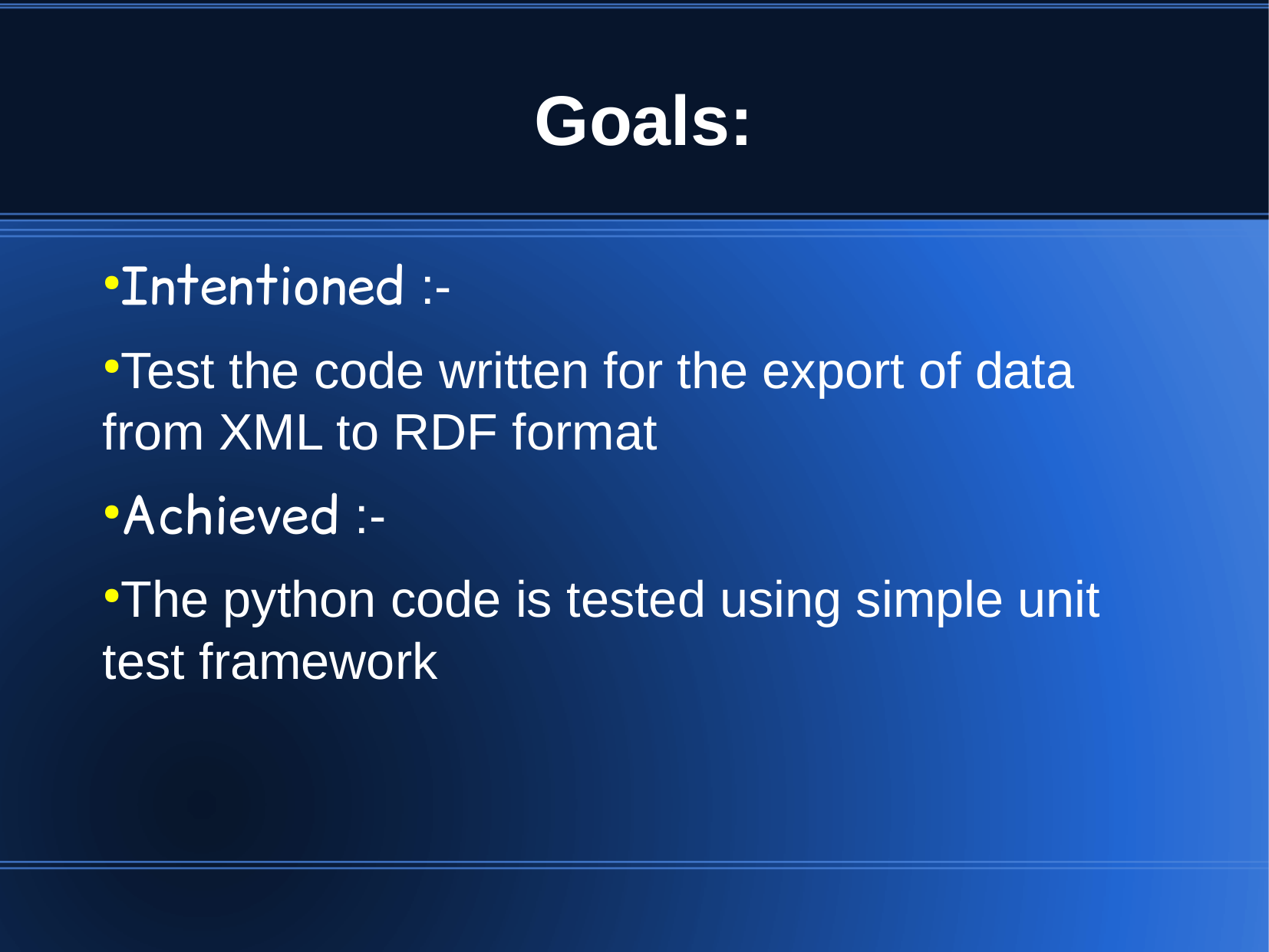

Goals:
Intentioned :-
Test the code written for the export of data from XML to RDF format
Achieved :-
The python code is tested using simple unit test framework